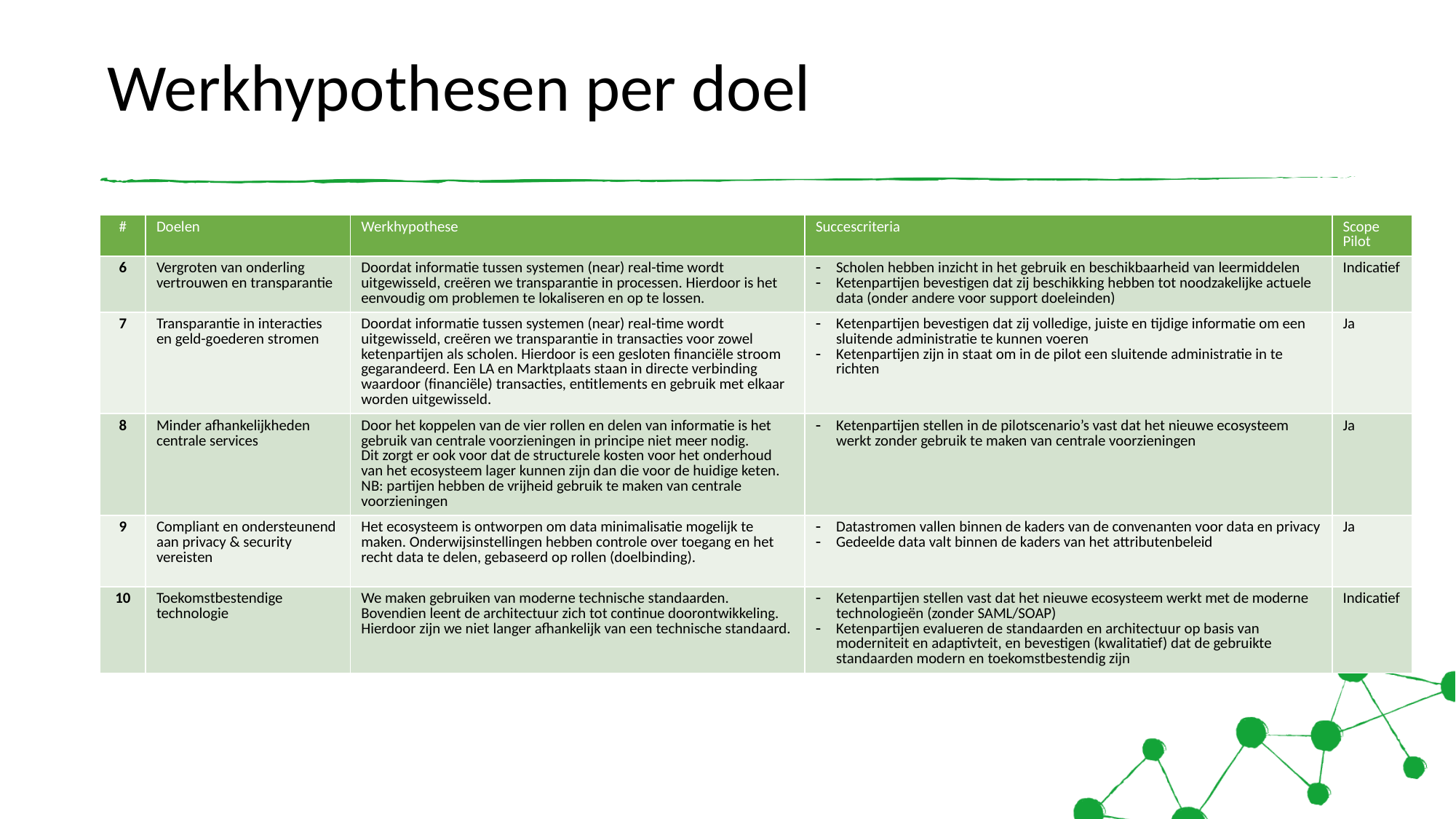

# Werkhypothesen per doel
| # | Doelen | Werkhypothese | Succescriteria | Scope Pilot |
| --- | --- | --- | --- | --- |
| 6 | Vergroten van onderling vertrouwen en transparantie | Doordat informatie tussen systemen (near) real-time wordt uitgewisseld, creëren we transparantie in processen. Hierdoor is het eenvoudig om problemen te lokaliseren en op te lossen. | Scholen hebben inzicht in het gebruik en beschikbaarheid van leermiddelen Ketenpartijen bevestigen dat zij beschikking hebben tot noodzakelijke actuele data (onder andere voor support doeleinden) | Indicatief |
| 7 | Transparantie in interacties en geld-goederen stromen | Doordat informatie tussen systemen (near) real-time wordt uitgewisseld, creëren we transparantie in transacties voor zowel ketenpartijen als scholen. Hierdoor is een gesloten financiële stroom gegarandeerd. Een LA en Marktplaats staan in directe verbinding waardoor (financiële) transacties, entitlements en gebruik met elkaar worden uitgewisseld. | Ketenpartijen bevestigen dat zij volledige, juiste en tijdige informatie om een sluitende administratie te kunnen voeren Ketenpartijen zijn in staat om in de pilot een sluitende administratie in te richten | Ja |
| 8 | Minder afhankelijkheden centrale services | Door het koppelen van de vier rollen en delen van informatie is het gebruik van centrale voorzieningen in principe niet meer nodig. Dit zorgt er ook voor dat de structurele kosten voor het onderhoud van het ecosysteem lager kunnen zijn dan die voor de huidige keten. NB: partijen hebben de vrijheid gebruik te maken van centrale voorzieningen | Ketenpartijen stellen in de pilotscenario’s vast dat het nieuwe ecosysteem werkt zonder gebruik te maken van centrale voorzieningen | Ja |
| 9 | Compliant en ondersteunend aan privacy & security vereisten | Het ecosysteem is ontworpen om data minimalisatie mogelijk te maken. Onderwijsinstellingen hebben controle over toegang en het recht data te delen, gebaseerd op rollen (doelbinding). | Datastromen vallen binnen de kaders van de convenanten voor data en privacy Gedeelde data valt binnen de kaders van het attributenbeleid | Ja |
| 10 | Toekomstbestendige technologie | We maken gebruiken van moderne technische standaarden. Bovendien leent de architectuur zich tot continue doorontwikkeling. Hierdoor zijn we niet langer afhankelijk van een technische standaard. | Ketenpartijen stellen vast dat het nieuwe ecosysteem werkt met de moderne technologieën (zonder SAML/SOAP) Ketenpartijen evalueren de standaarden en architectuur op basis van moderniteit en adaptivteit, en bevestigen (kwalitatief) dat de gebruikte standaarden modern en toekomstbestendig zijn | Indicatief |